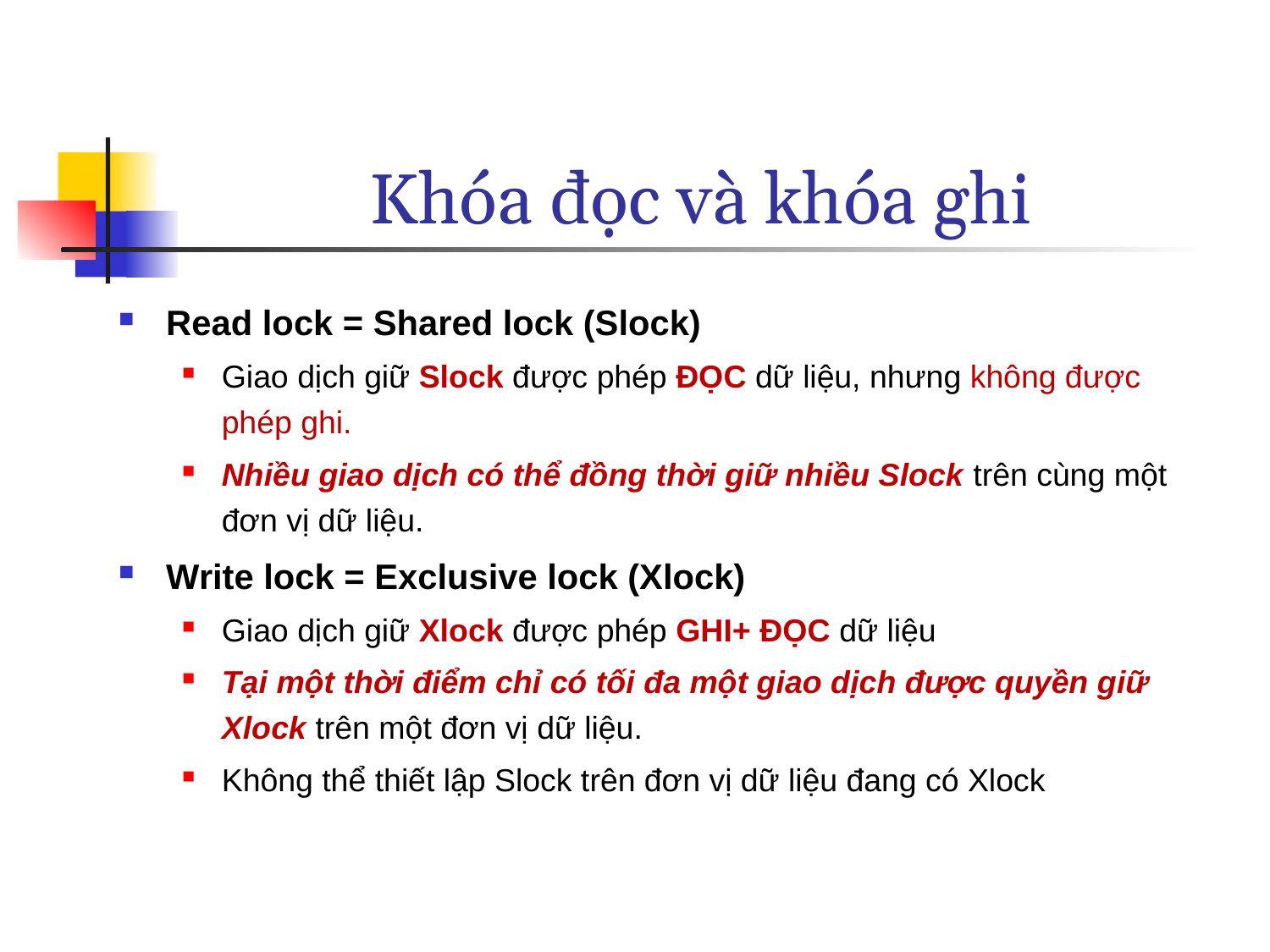

# Khóa đọc và khóa ghi
Read lock = Shared lock (Slock)
Giao dịch giữ Slock được phép ĐỌC dữ liệu, nhưng không được phép ghi.
Nhiều giao dịch có thể đồng thời giữ nhiều Slock trên cùng một đơn vị dữ liệu.
Write lock = Exclusive lock (Xlock)
Giao dịch giữ Xlock được phép GHI+ ĐỌC dữ liệu
Tại một thời điểm chỉ có tối đa một giao dịch được quyền giữ Xlock trên một đơn vị dữ liệu.
Không thể thiết lập Slock trên đơn vị dữ liệu đang có Xlock